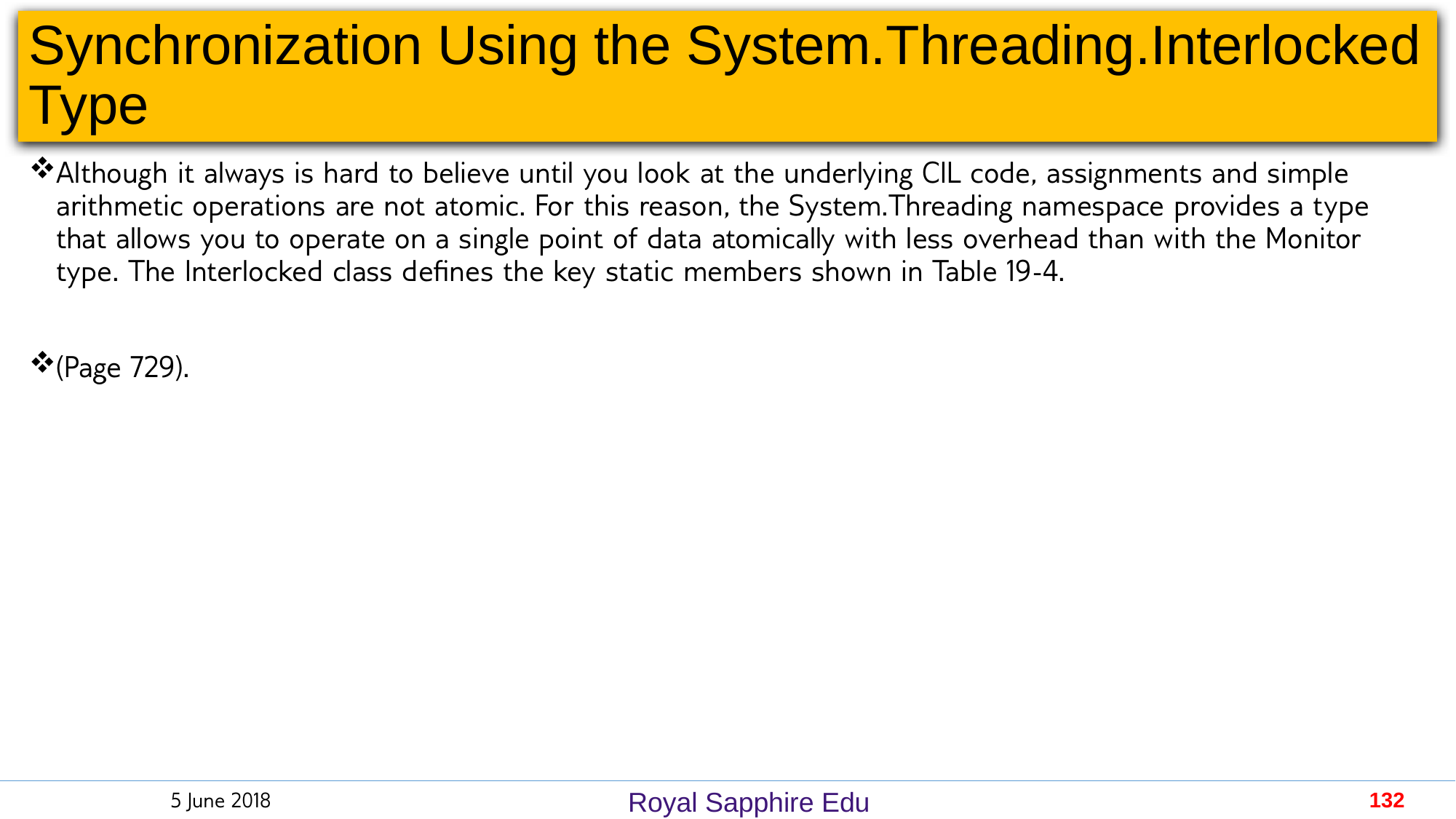

# Synchronization Using the System.Threading.Interlocked Type
Although it always is hard to believe until you look at the underlying CIL code, assignments and simple arithmetic operations are not atomic. For this reason, the System.Threading namespace provides a type that allows you to operate on a single point of data atomically with less overhead than with the Monitor type. The Interlocked class defines the key static members shown in Table 19-4.

(Page 729).
5 June 2018
132